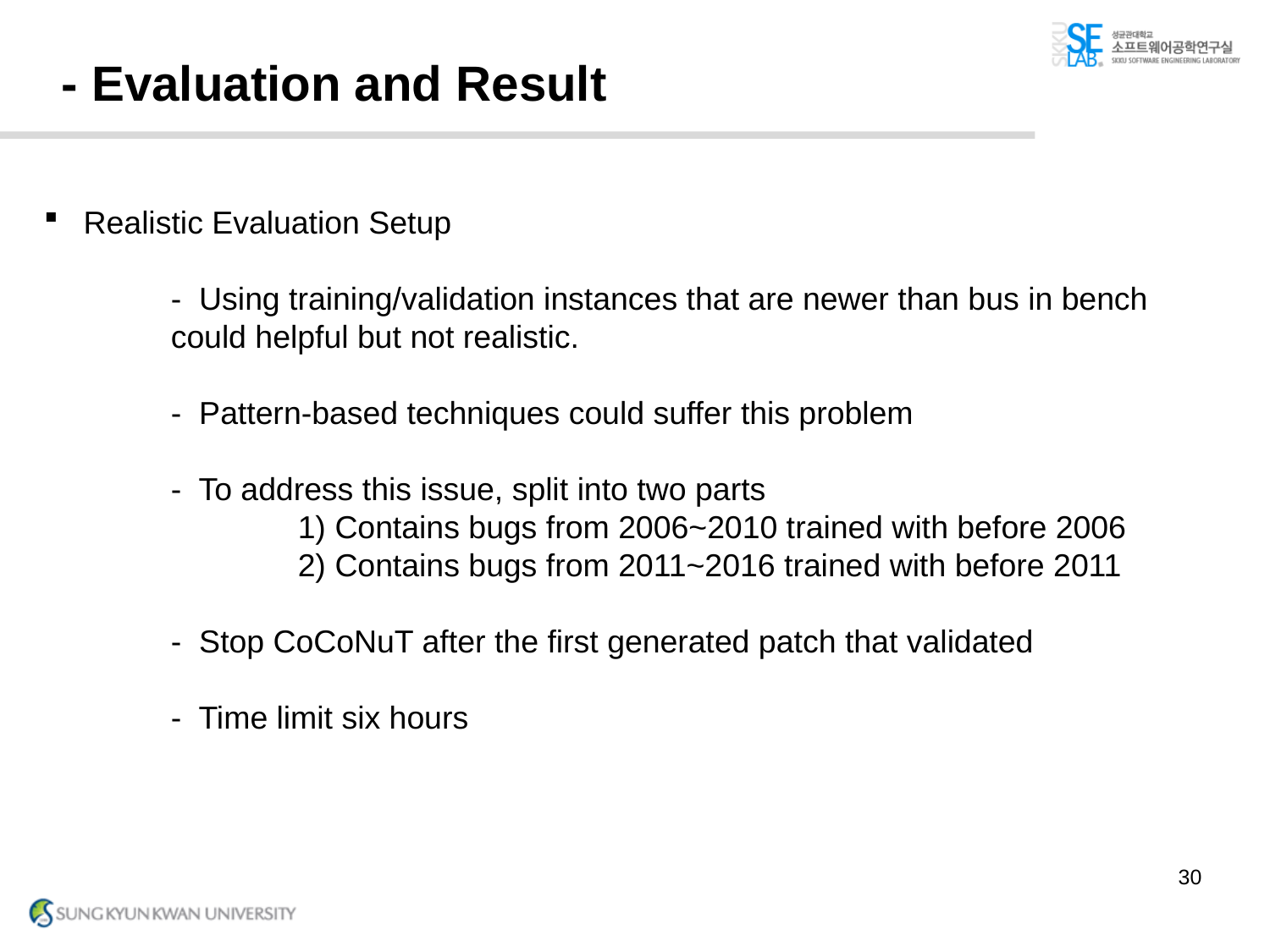

# - Evaluation and Result
Realistic Evaluation Setup

	-  Using training/validation instances that are newer than bus in bench
	could helpful but not realistic.

	-  Pattern-based techniques could suffer this problem

	-  To address this issue, split into two parts
		1) Contains bugs from 2006~2010 trained with before 2006
		2) Contains bugs from 2011~2016 trained with before 2011

	-  Stop CoCoNuT after the first generated patch that validated

	-  Time limit six hours
30